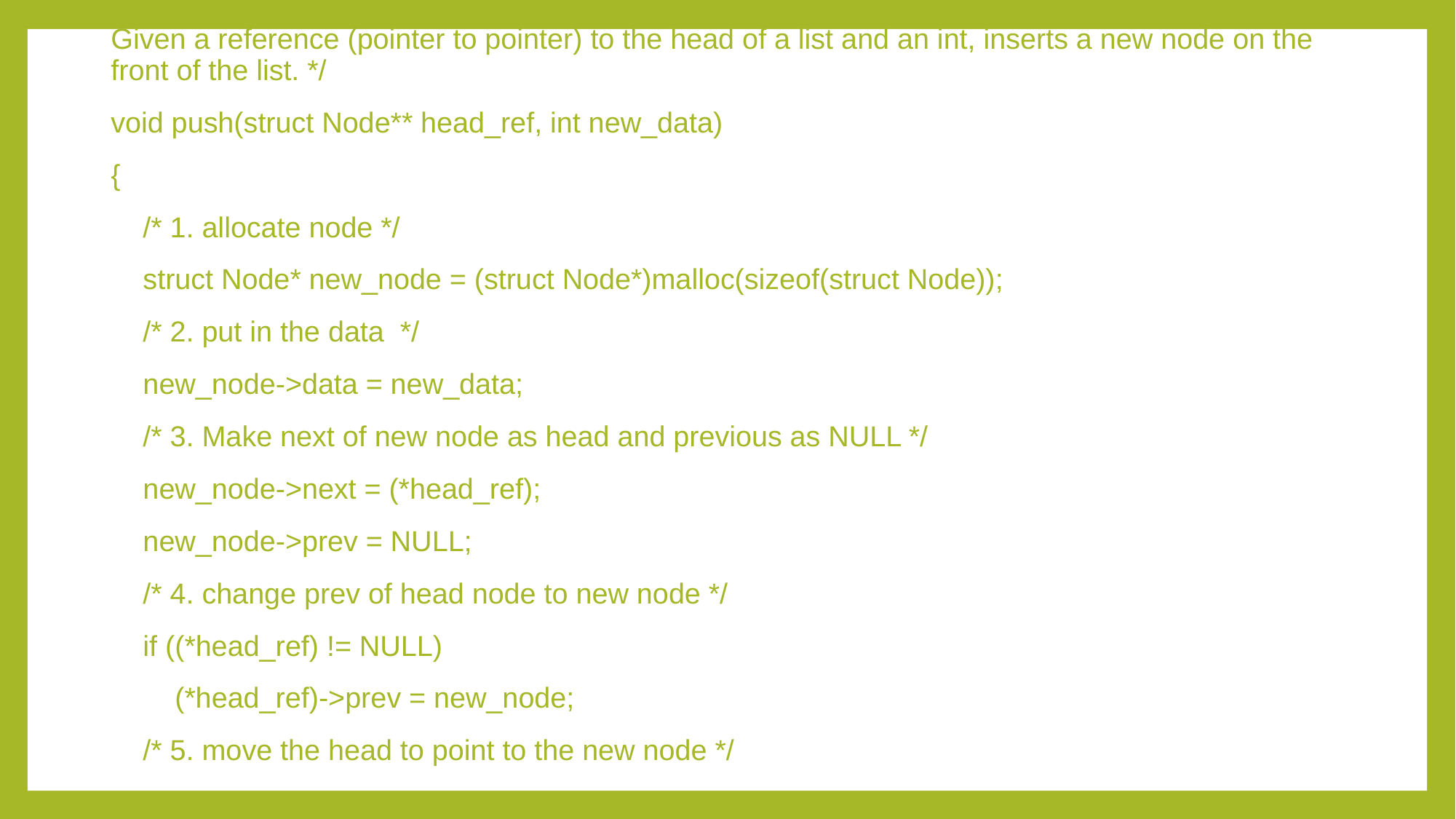

Given a reference (pointer to pointer) to the head of a list and an int, inserts a new node on the front of the list. */
void push(struct Node** head_ref, int new_data)
{
    /* 1. allocate node */
    struct Node* new_node = (struct Node*)malloc(sizeof(struct Node));
    /* 2. put in the data  */
    new_node->data = new_data;
    /* 3. Make next of new node as head and previous as NULL */
    new_node->next = (*head_ref);
    new_node->prev = NULL;
    /* 4. change prev of head node to new node */
    if ((*head_ref) != NULL)
        (*head_ref)->prev = new_node;
    /* 5. move the head to point to the new node */
    (*head_ref) = new_node;
}